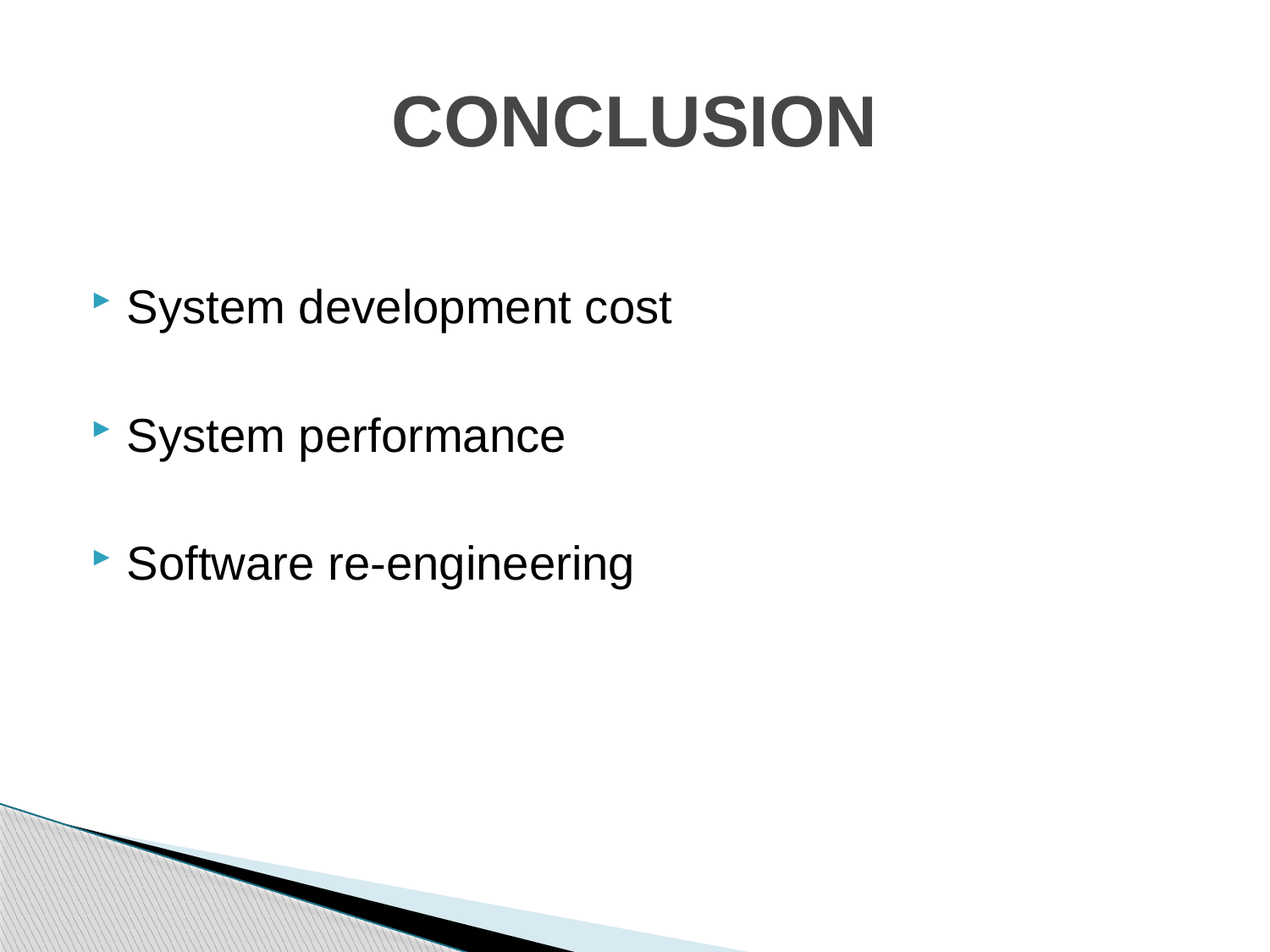

# CONCLUSION

System development cost

System performance

Software re-engineering